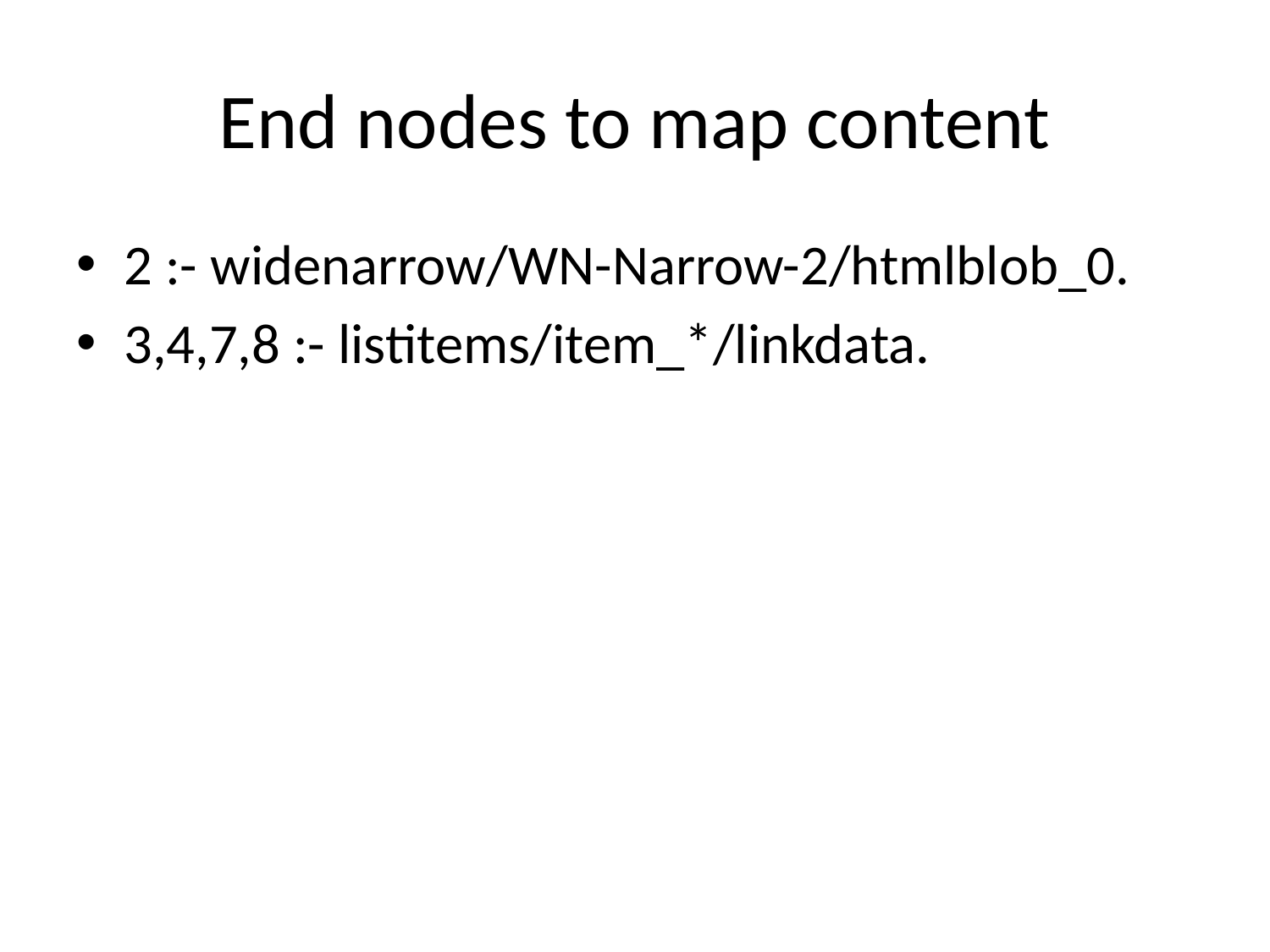

# End nodes to map content
2 :- widenarrow/WN-Narrow-2/htmlblob_0.
3,4,7,8 :- listitems/item_*/linkdata.